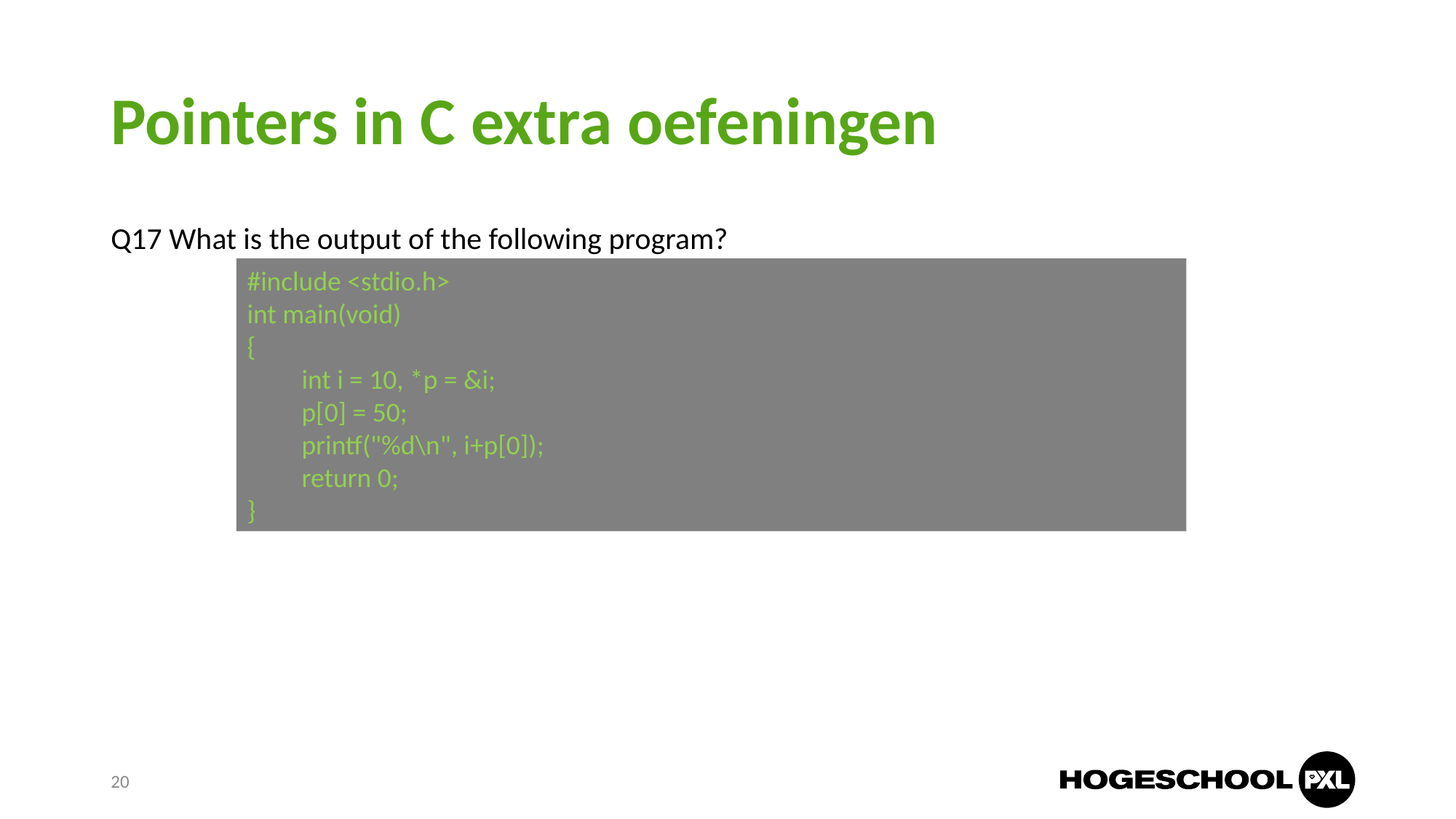

# Pointers in C extra oefeningen
Q17 What is the output of the following program?
#include <stdio.h>
int main(void)
{
int i = 10, *p = &i;
p[0] = 50;
printf("%d\n", i+p[0]);
return 0;
}
20